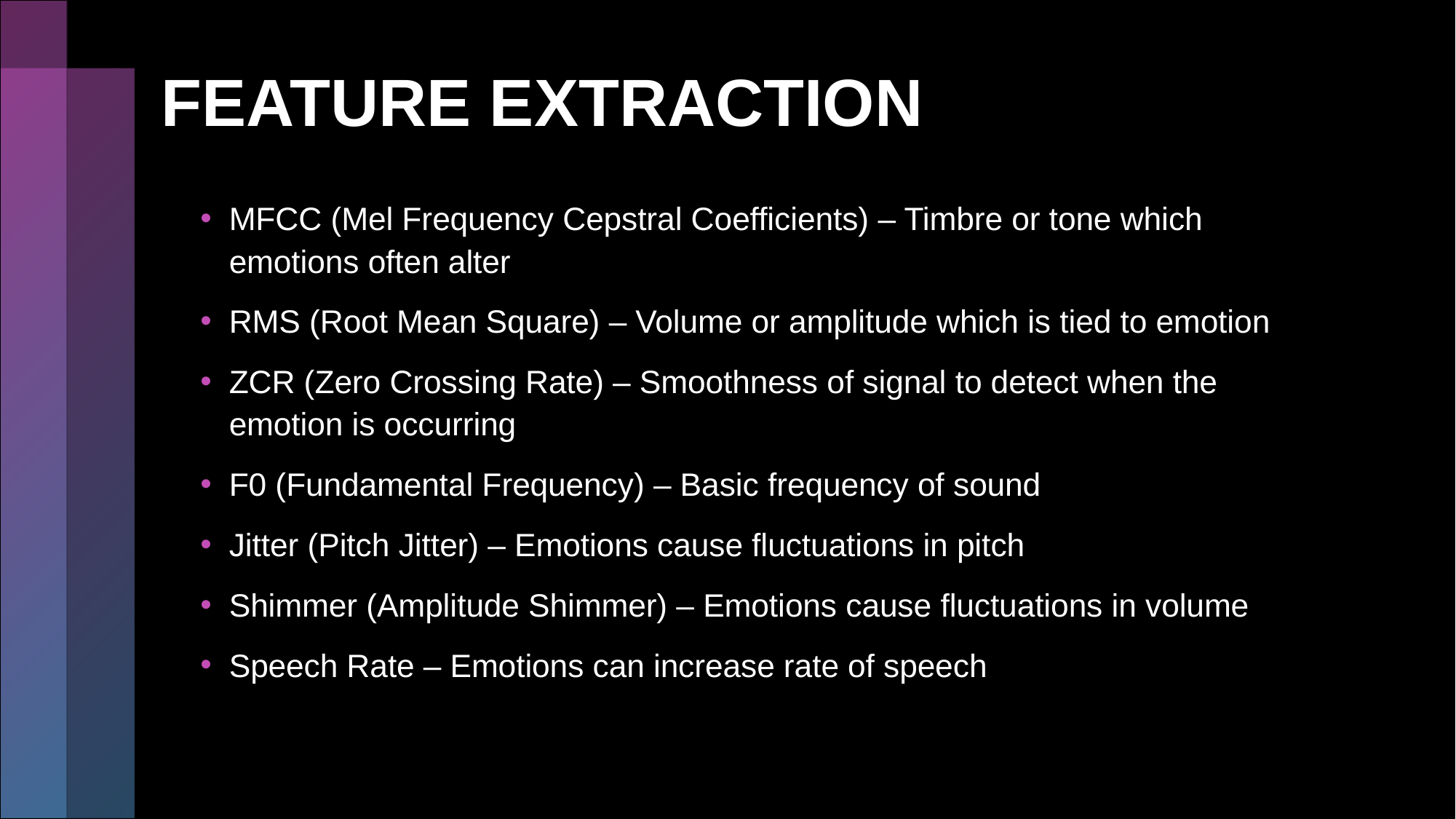

# FEATURE EXTRACTION
MFCC (Mel Frequency Cepstral Coefficients) – Timbre or tone which emotions often alter
RMS (Root Mean Square) – Volume or amplitude which is tied to emotion
ZCR (Zero Crossing Rate) – Smoothness of signal to detect when the emotion is occurring
F0 (Fundamental Frequency) – Basic frequency of sound
Jitter (Pitch Jitter) – Emotions cause fluctuations in pitch
Shimmer (Amplitude Shimmer) – Emotions cause fluctuations in volume
Speech Rate – Emotions can increase rate of speech